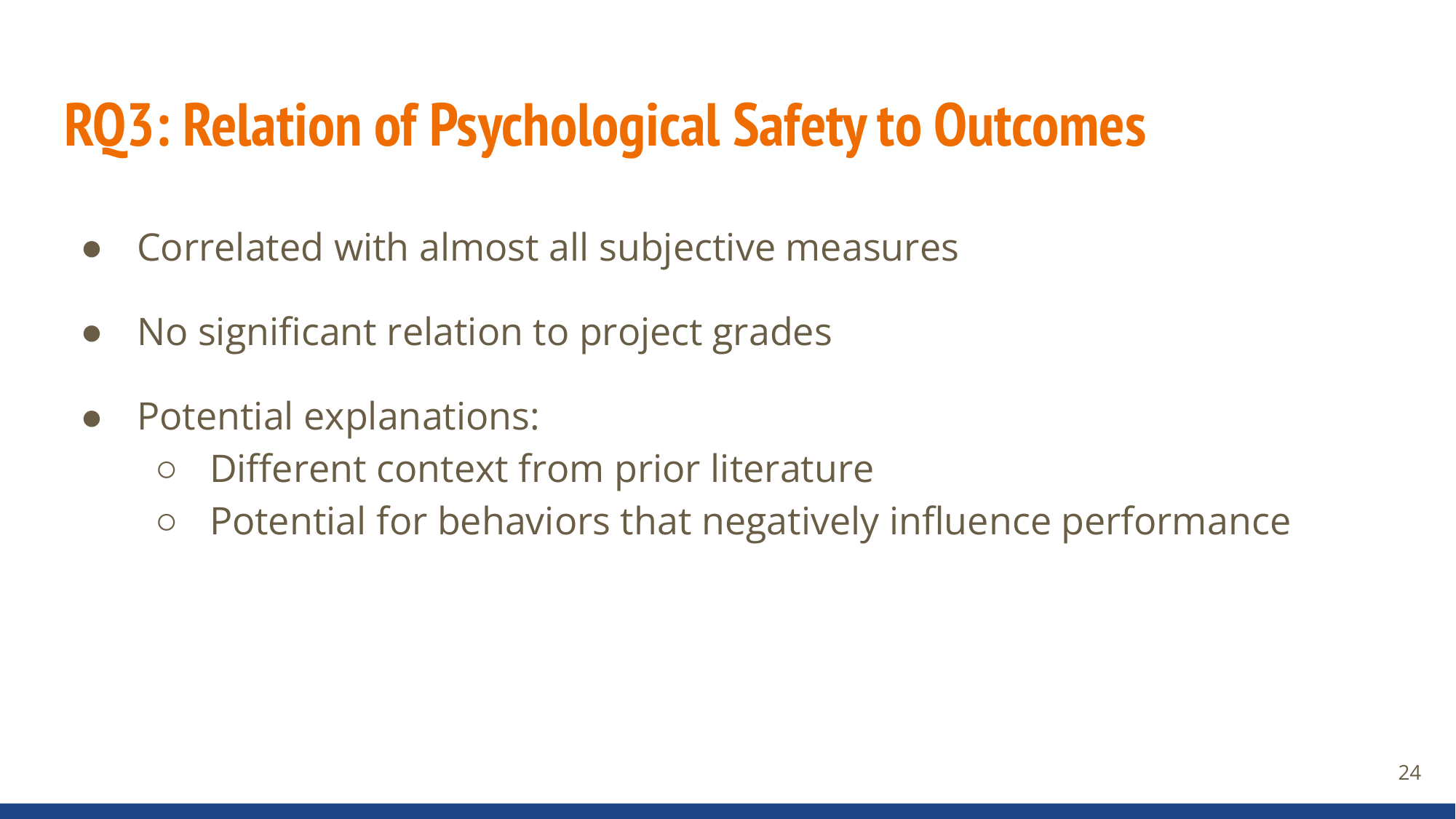

# RQ3: Relation of Psychological Safety to Outcomes
Correlated with almost all subjective measures
No significant relation to project grades
Potential explanations:
Different context from prior literature
Potential for behaviors that negatively influence performance
24